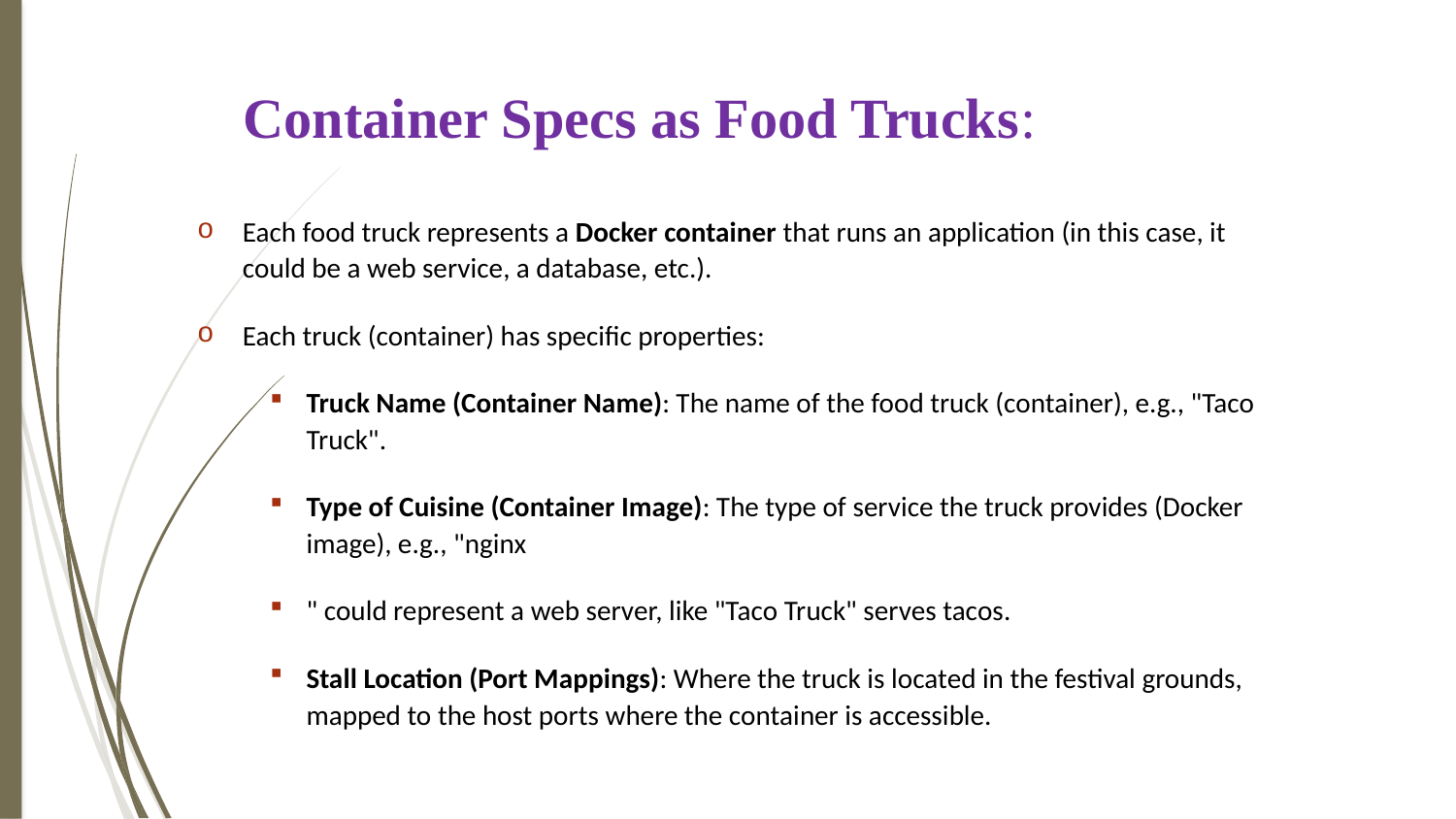

Container Specs as Food Trucks:
Each food truck represents a Docker container that runs an application (in this case, it could be a web service, a database, etc.).
Each truck (container) has specific properties:
Truck Name (Container Name): The name of the food truck (container), e.g., "Taco Truck".
Type of Cuisine (Container Image): The type of service the truck provides (Docker image), e.g., "nginx
" could represent a web server, like "Taco Truck" serves tacos.
Stall Location (Port Mappings): Where the truck is located in the festival grounds, mapped to the host ports where the container is accessible.